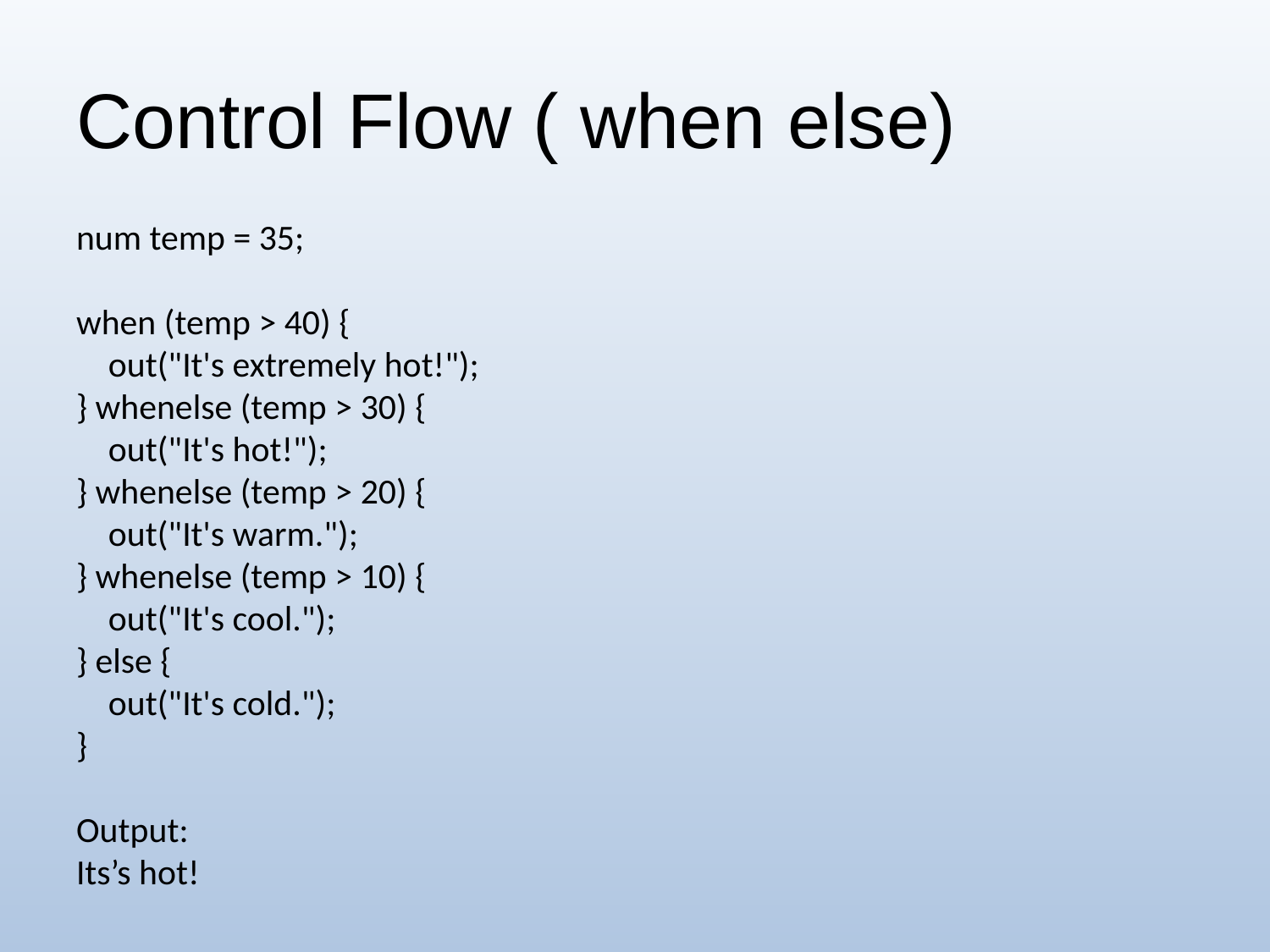

# Control Flow ( when else)

num temp = 35;

when (temp > 40) {
    out("It's extremely hot!");
} whenelse (temp > 30) {
    out("It's hot!");
} whenelse (temp > 20) {
    out("It's warm.");
} whenelse (temp > 10) {
    out("It's cool.");
} else {
    out("It's cold.");
}

Output:
Its’s hot!